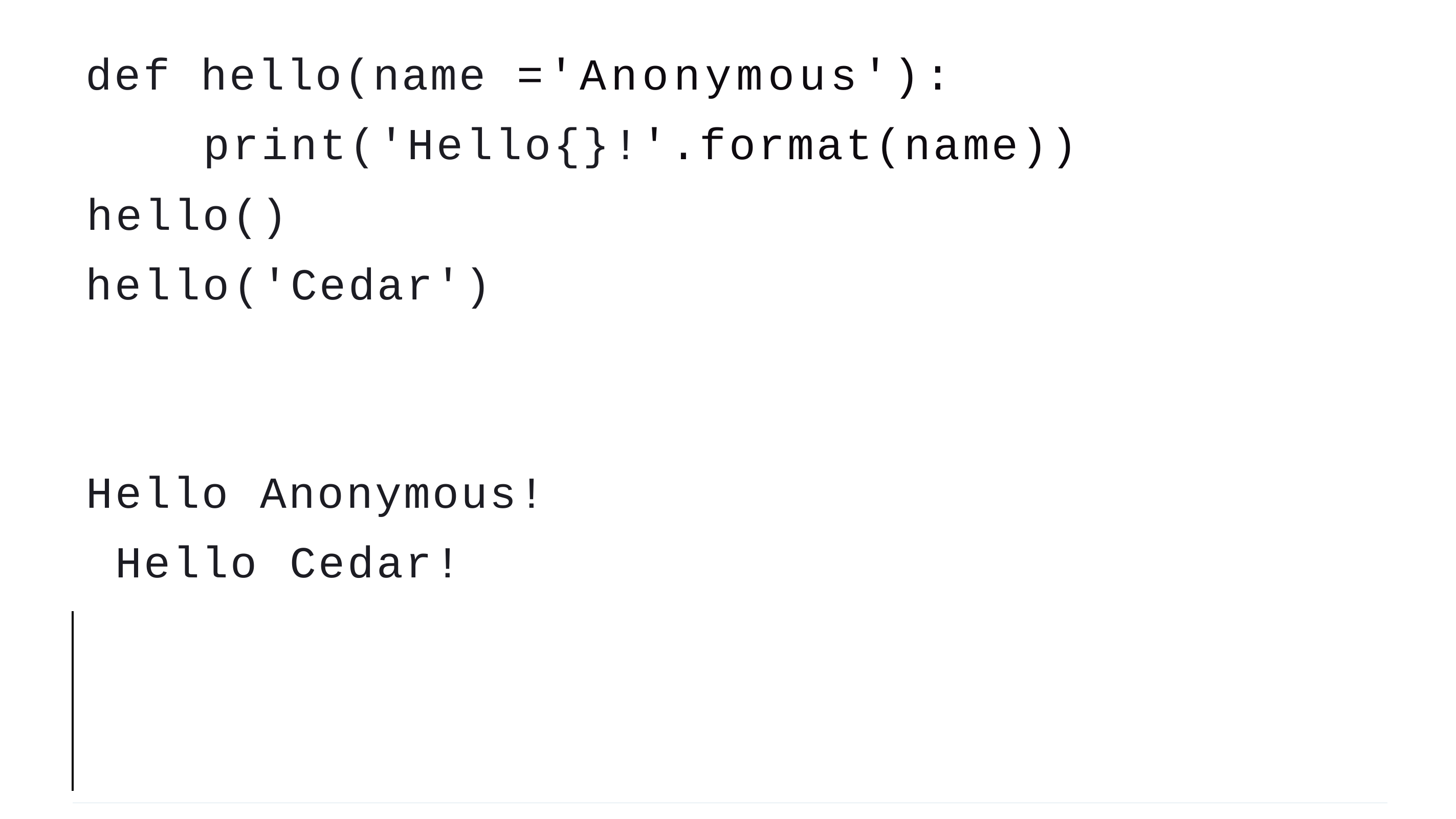

def hello(name ='Anonymous'):  print('Hello{}!'.format(name))
hello()  hello('Cedar')
Hello Anonymous!  Hello Cedar!